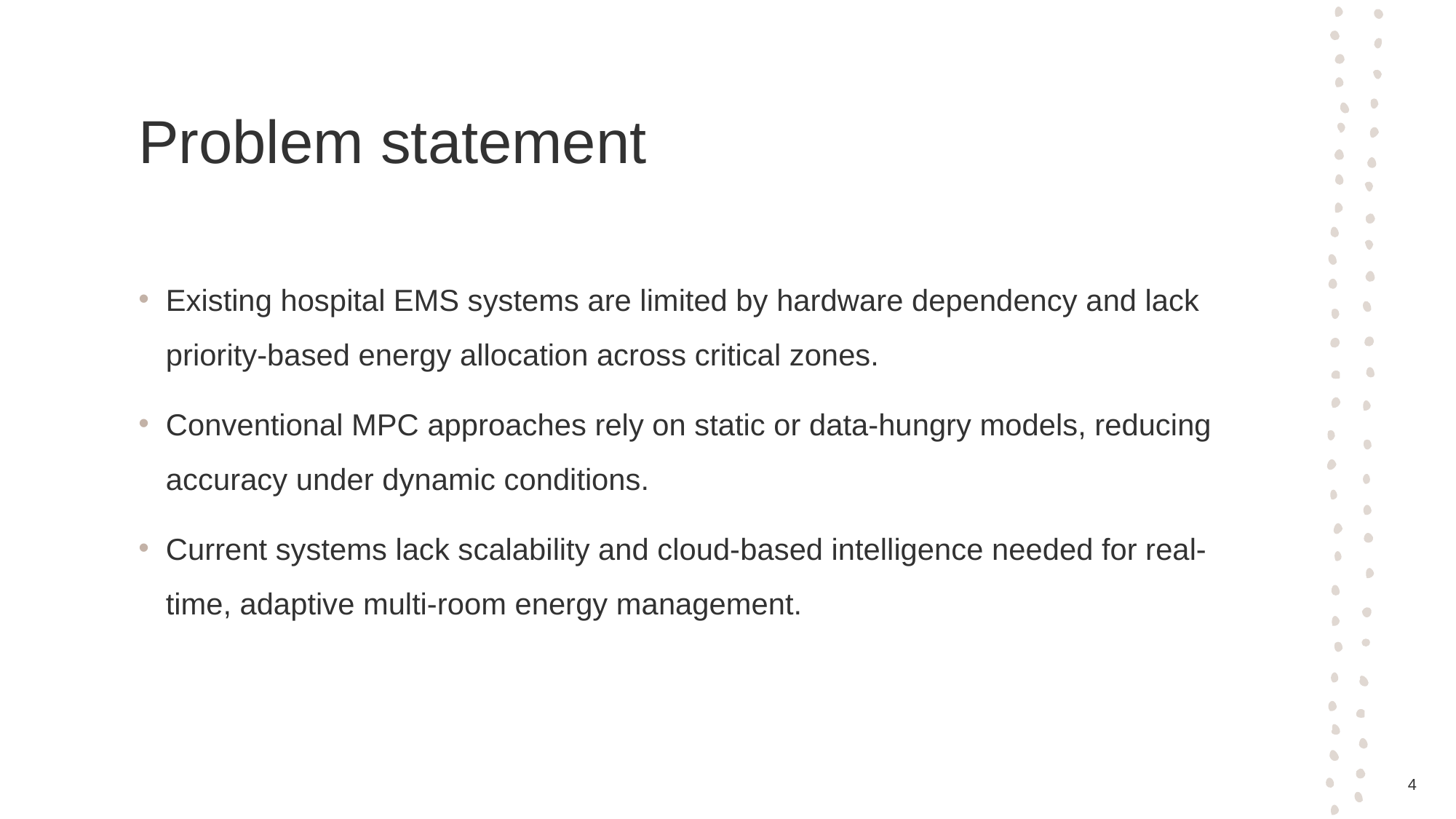

# Problem statement

Existing hospital EMS systems are limited by hardware dependency and lack priority-based energy allocation across critical zones.
Conventional MPC approaches rely on static or data-hungry models, reducing accuracy under dynamic conditions.
Current systems lack scalability and cloud-based intelligence needed for real-time, adaptive multi-room energy management.

4